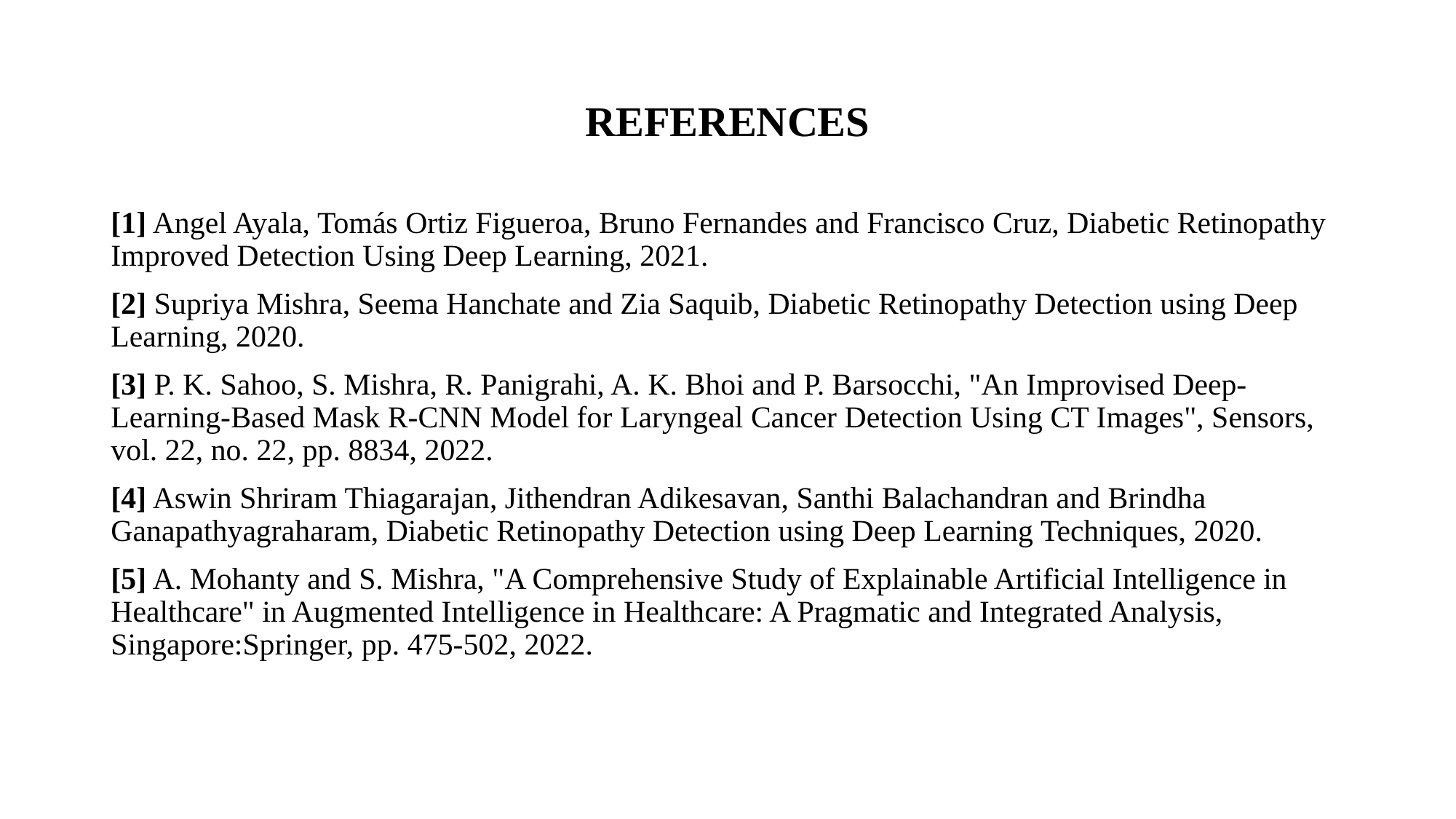

# REFERENCES
[1] Angel Ayala, Tomás Ortiz Figueroa, Bruno Fernandes and Francisco Cruz, Diabetic Retinopathy Improved Detection Using Deep Learning, 2021.
[2] Supriya Mishra, Seema Hanchate and Zia Saquib, Diabetic Retinopathy Detection using Deep Learning, 2020.
[3] P. K. Sahoo, S. Mishra, R. Panigrahi, A. K. Bhoi and P. Barsocchi, "An Improvised Deep-Learning-Based Mask R-CNN Model for Laryngeal Cancer Detection Using CT Images", Sensors, vol. 22, no. 22, pp. 8834, 2022.
[4] Aswin Shriram Thiagarajan, Jithendran Adikesavan, Santhi Balachandran and Brindha Ganapathyagraharam, Diabetic Retinopathy Detection using Deep Learning Techniques, 2020.
[5] A. Mohanty and S. Mishra, "A Comprehensive Study of Explainable Artificial Intelligence in Healthcare" in Augmented Intelligence in Healthcare: A Pragmatic and Integrated Analysis, Singapore:Springer, pp. 475-502, 2022.